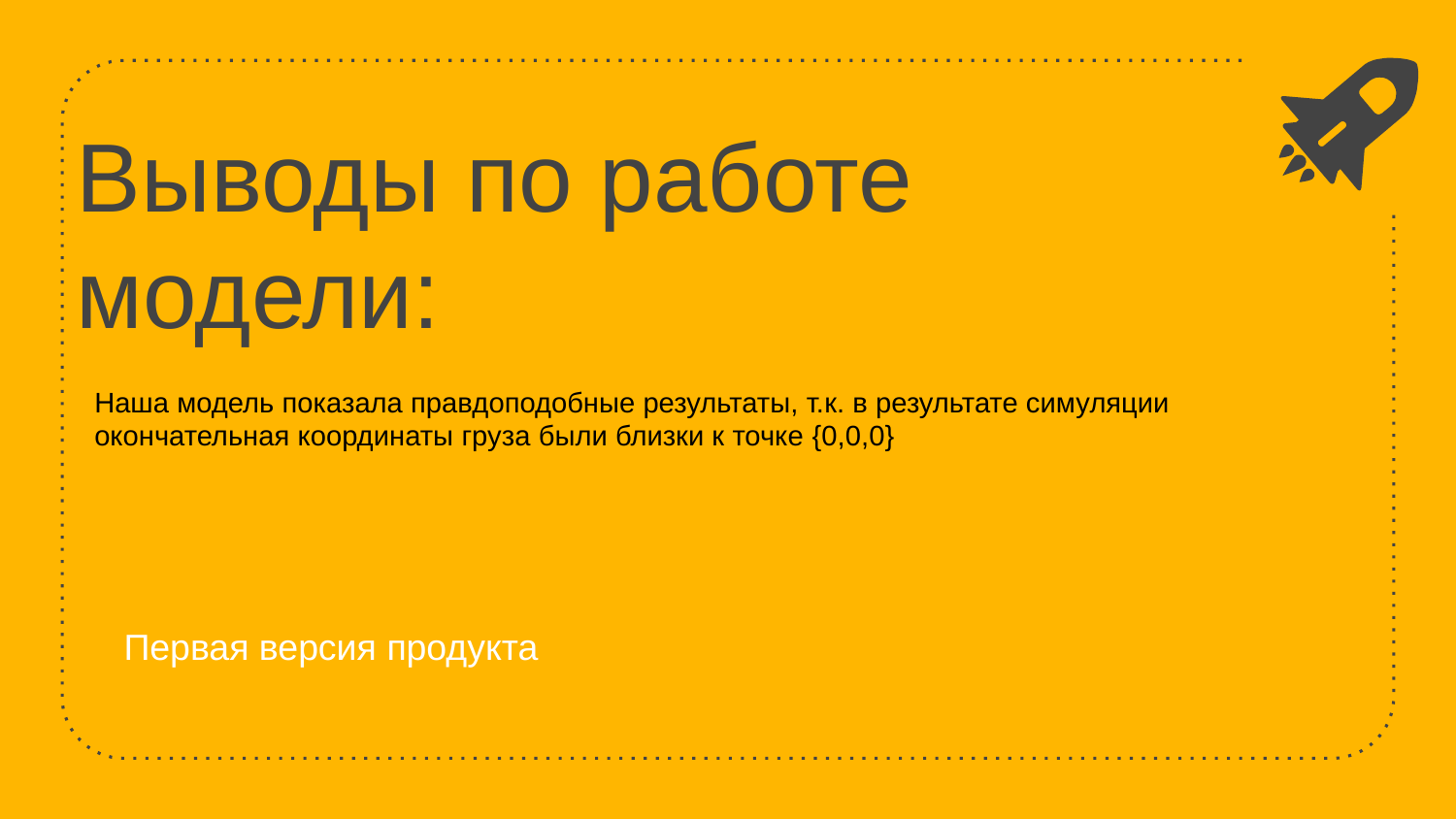

# Выводы по работе модели:
Наша модель показала правдоподобные результаты, т.к. в результате симуляции окончательная координаты груза были близки к точке {0,0,0}
Первая версия продукта